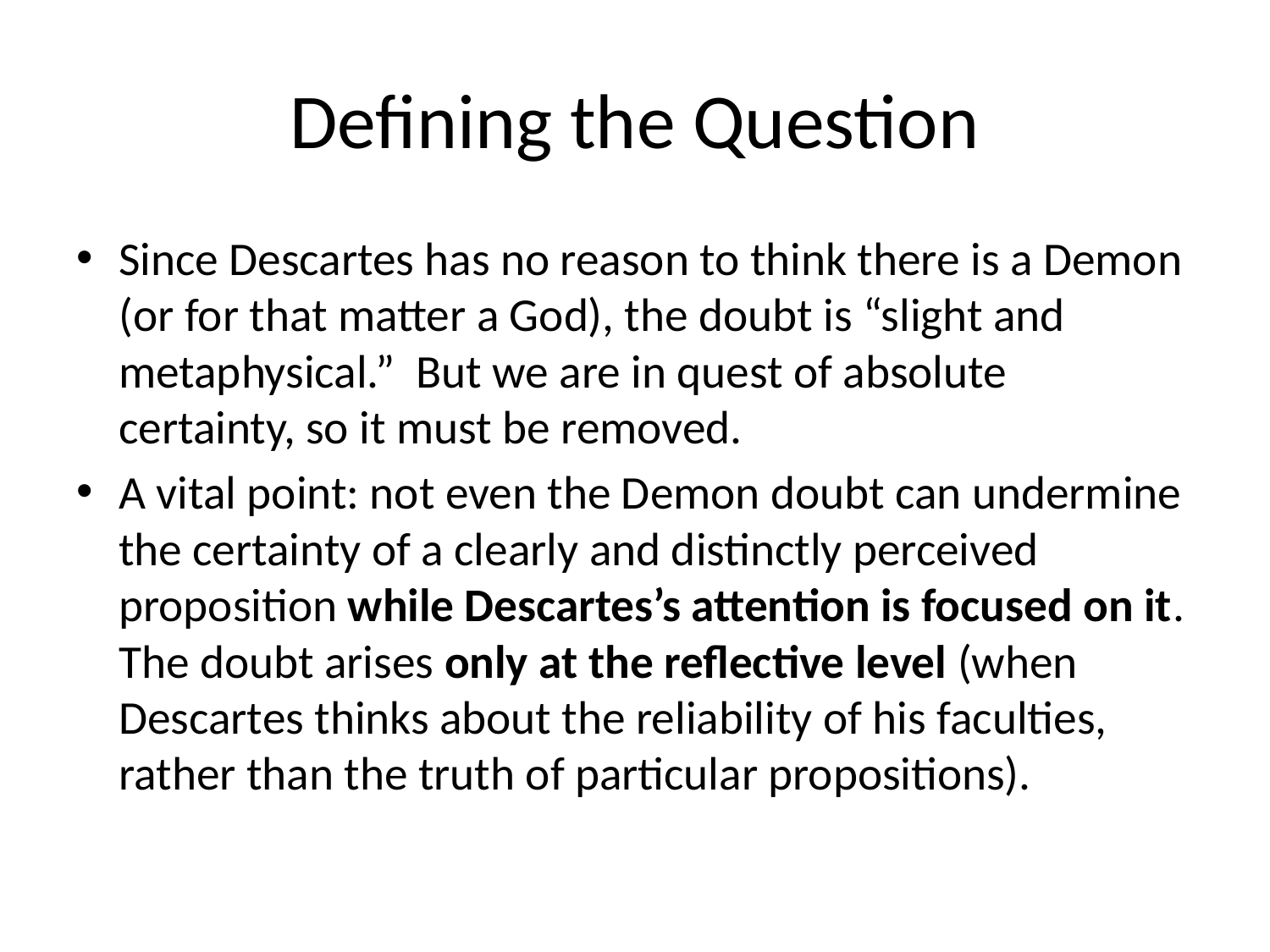

# Defining the Question
Since Descartes has no reason to think there is a Demon (or for that matter a God), the doubt is “slight and metaphysical.”  But we are in quest of absolute certainty, so it must be removed.
A vital point: not even the Demon doubt can undermine the certainty of a clearly and distinctly perceived proposition while Descartes’s attention is focused on it. The doubt arises only at the reflective level (when Descartes thinks about the reliability of his faculties, rather than the truth of particular propositions).